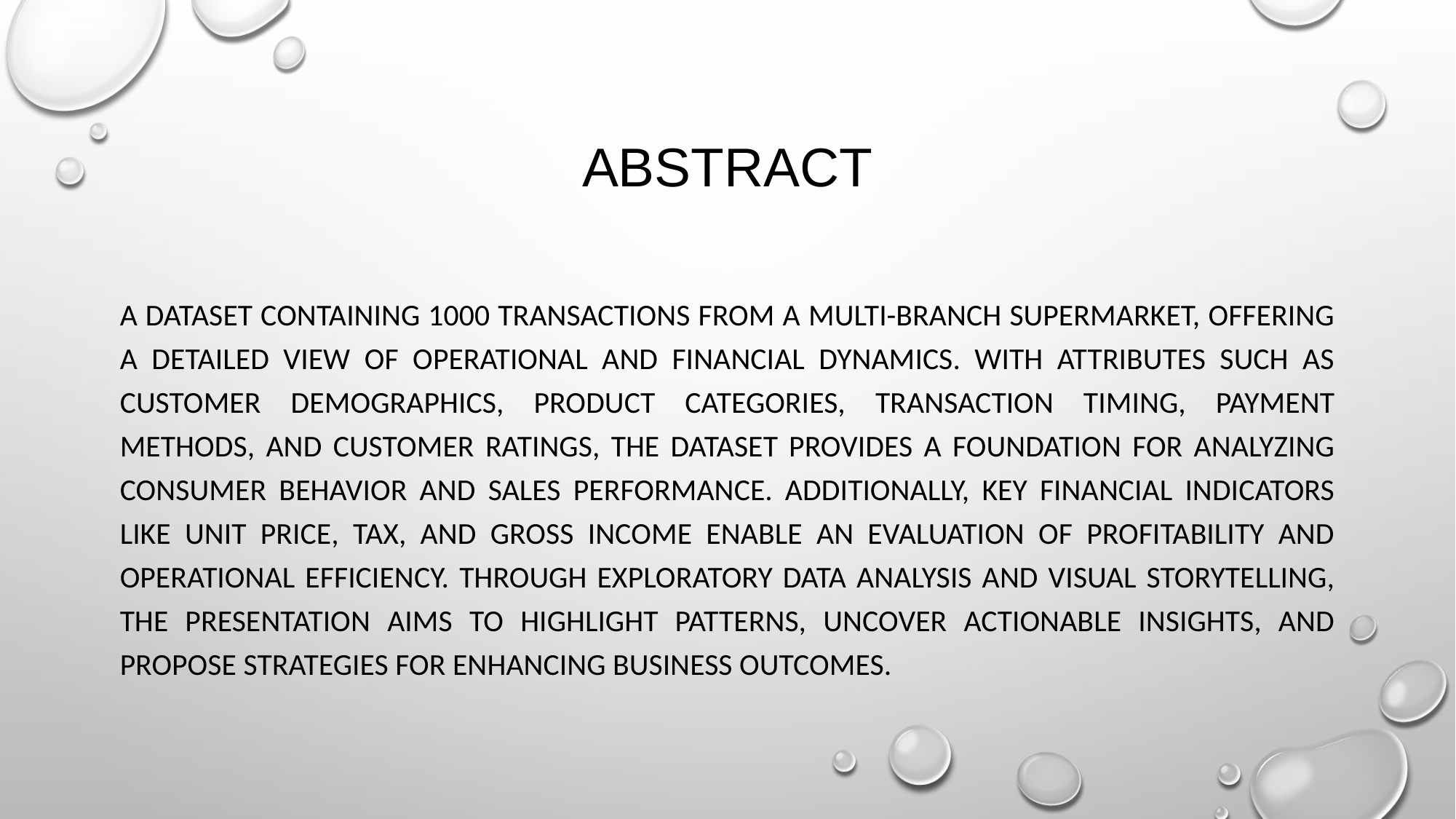

# ABSTRACT
a dataset containing 1000 transactions from a multi-branch supermarket, offering a detailed view of operational and financial dynamics. With attributes such as customer demographics, product categories, transaction timing, payment methods, and customer ratings, the dataset provides a foundation for analyzing consumer behavior and sales performance. Additionally, key financial indicators like unit price, tax, and gross income enable an evaluation of profitability and operational efficiency. Through exploratory data analysis and visual storytelling, the presentation aims to highlight patterns, uncover actionable insights, and propose strategies for enhancing business outcomes.